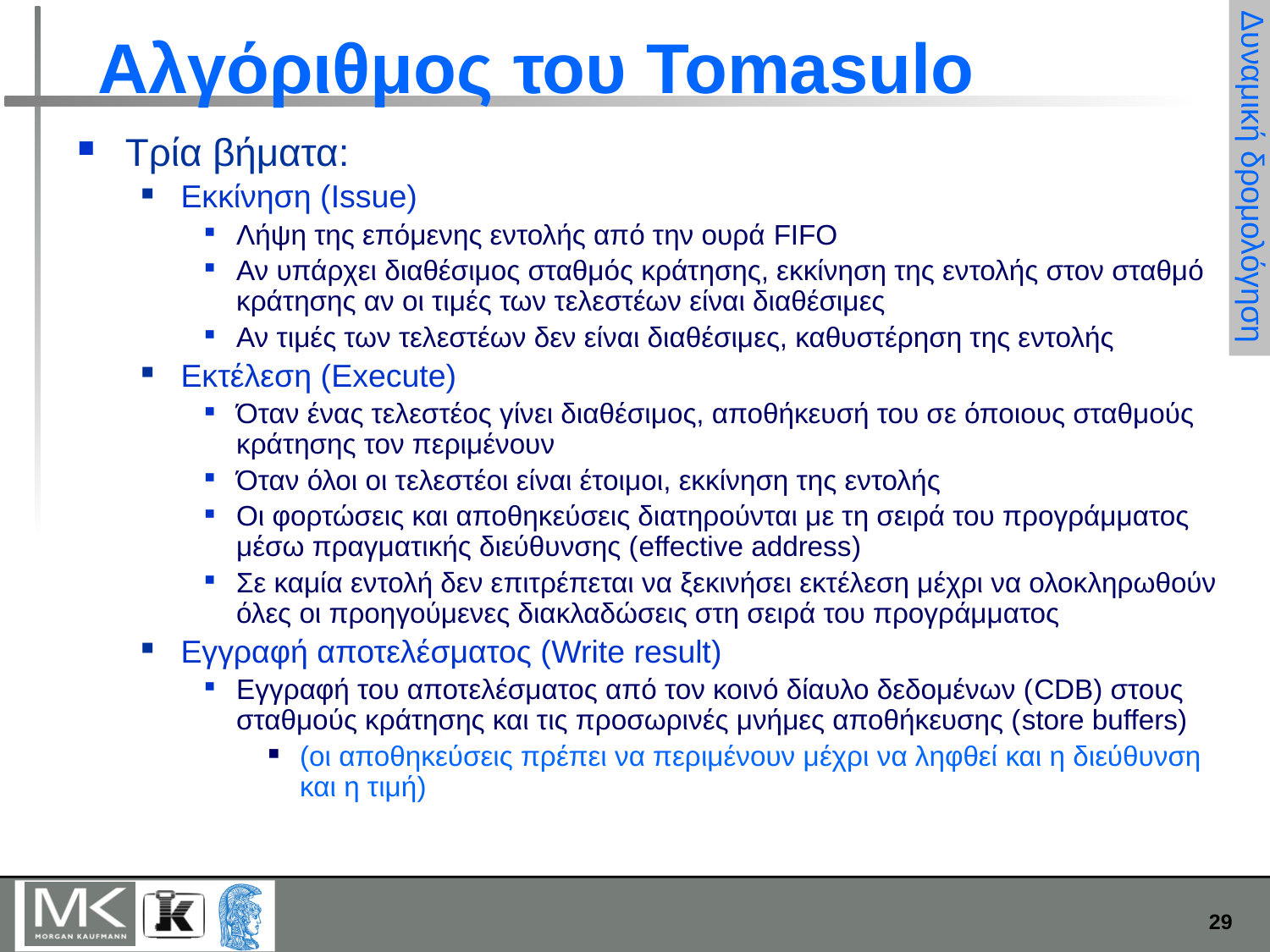

# Αλγόριθμος του Tomasulo
Τρία βήματα:
Εκκίνηση (Issue)
Λήψη της επόμενης εντολής από την ουρά FIFO
Αν υπάρχει διαθέσιμος σταθμός κράτησης, εκκίνηση της εντολής στον σταθμό κράτησης αν οι τιμές των τελεστέων είναι διαθέσιμες
Αν τιμές των τελεστέων δεν είναι διαθέσιμες, καθυστέρηση της εντολής
Εκτέλεση (Execute)
Όταν ένας τελεστέος γίνει διαθέσιμος, αποθήκευσή του σε όποιους σταθμούς κράτησης τον περιμένουν
Όταν όλοι οι τελεστέοι είναι έτοιμοι, εκκίνηση της εντολής
Οι φορτώσεις και αποθηκεύσεις διατηρούνται με τη σειρά του προγράμματος μέσω πραγματικής διεύθυνσης (effective address)
Σε καμία εντολή δεν επιτρέπεται να ξεκινήσει εκτέλεση μέχρι να ολοκληρωθούν όλες οι προηγούμενες διακλαδώσεις στη σειρά του προγράμματος
Εγγραφή αποτελέσματος (Write result)
Εγγραφή του αποτελέσματος από τον κοινό δίαυλο δεδομένων (CDB) στους σταθμούς κράτησης και τις προσωρινές μνήμες αποθήκευσης (store buffers)
(οι αποθηκεύσεις πρέπει να περιμένουν μέχρι να ληφθεί και η διεύθυνση και η τιμή)
Δυναμική δρομολόγηση